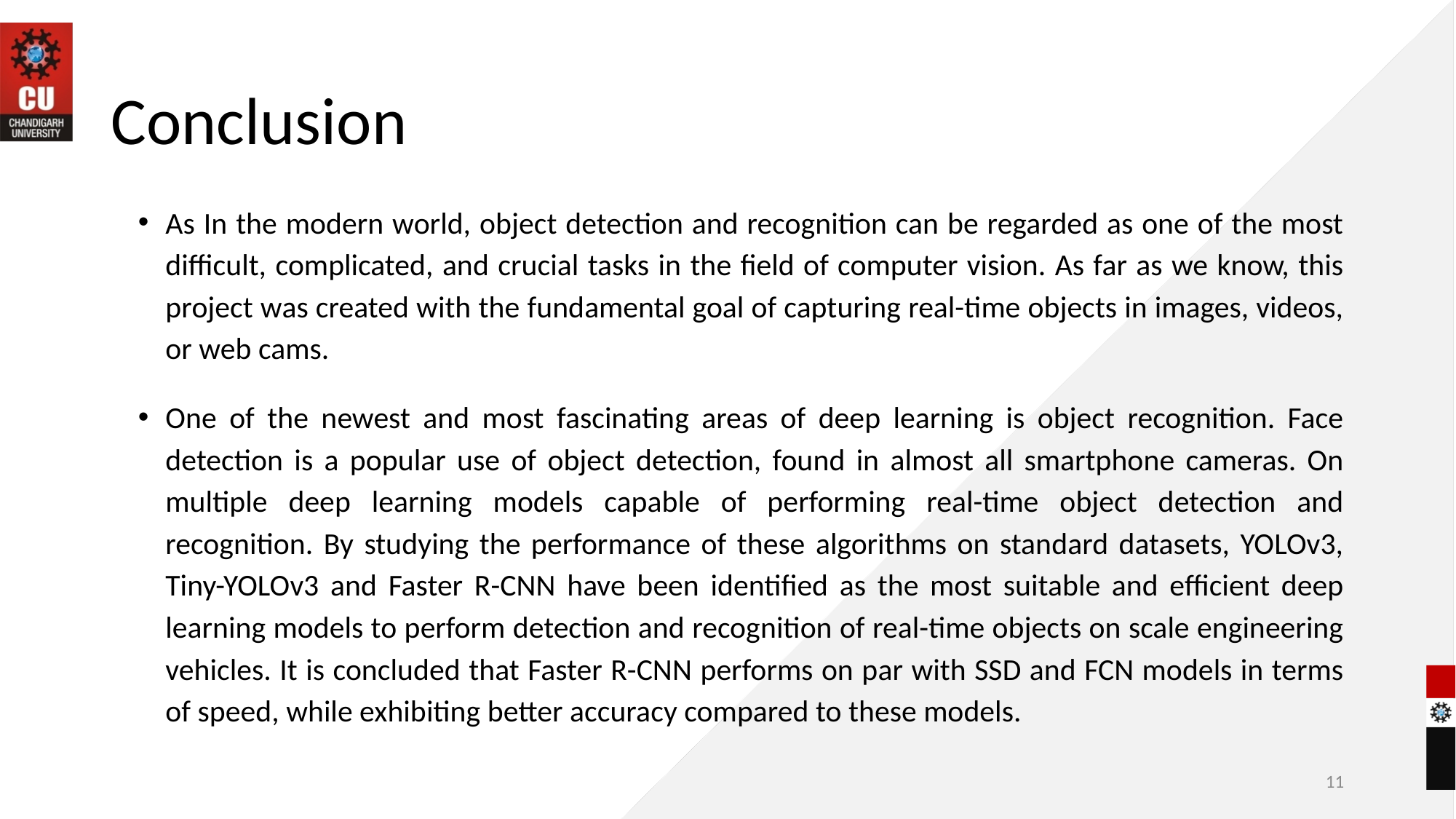

# Conclusion
As In the modern world, object detection and recognition can be regarded as one of the most difficult, complicated, and crucial tasks in the field of computer vision. As far as we know, this project was created with the fundamental goal of capturing real-time objects in images, videos, or web cams.
One of the newest and most fascinating areas of deep learning is object recognition. Face detection is a popular use of object detection, found in almost all smartphone cameras. On multiple deep learning models capable of performing real-time object detection and recognition. By studying the performance of these algorithms on standard datasets, YOLOv3, Tiny-YOLOv3 and Faster R-CNN have been identified as the most suitable and efficient deep learning models to perform detection and recognition of real-time objects on scale engineering vehicles. It is concluded that Faster R-CNN performs on par with SSD and FCN models in terms of speed, while exhibiting better accuracy compared to these models.
11